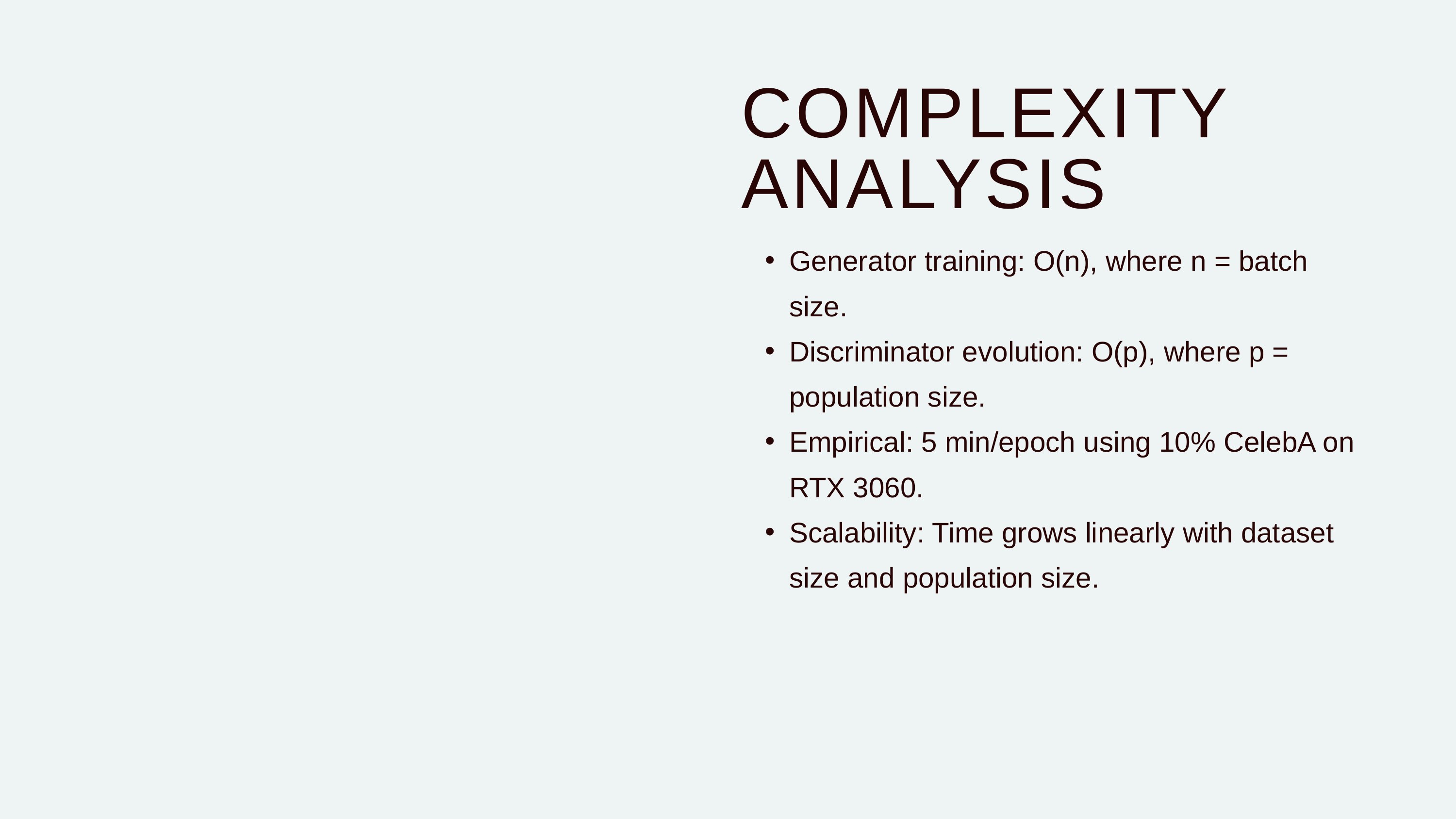

COMPLEXITY ANALYSIS
Generator training: O(n), where n = batch size.
Discriminator evolution: O(p), where p = population size.
Empirical: 5 min/epoch using 10% CelebA on RTX 3060.
Scalability: Time grows linearly with dataset size and population size.